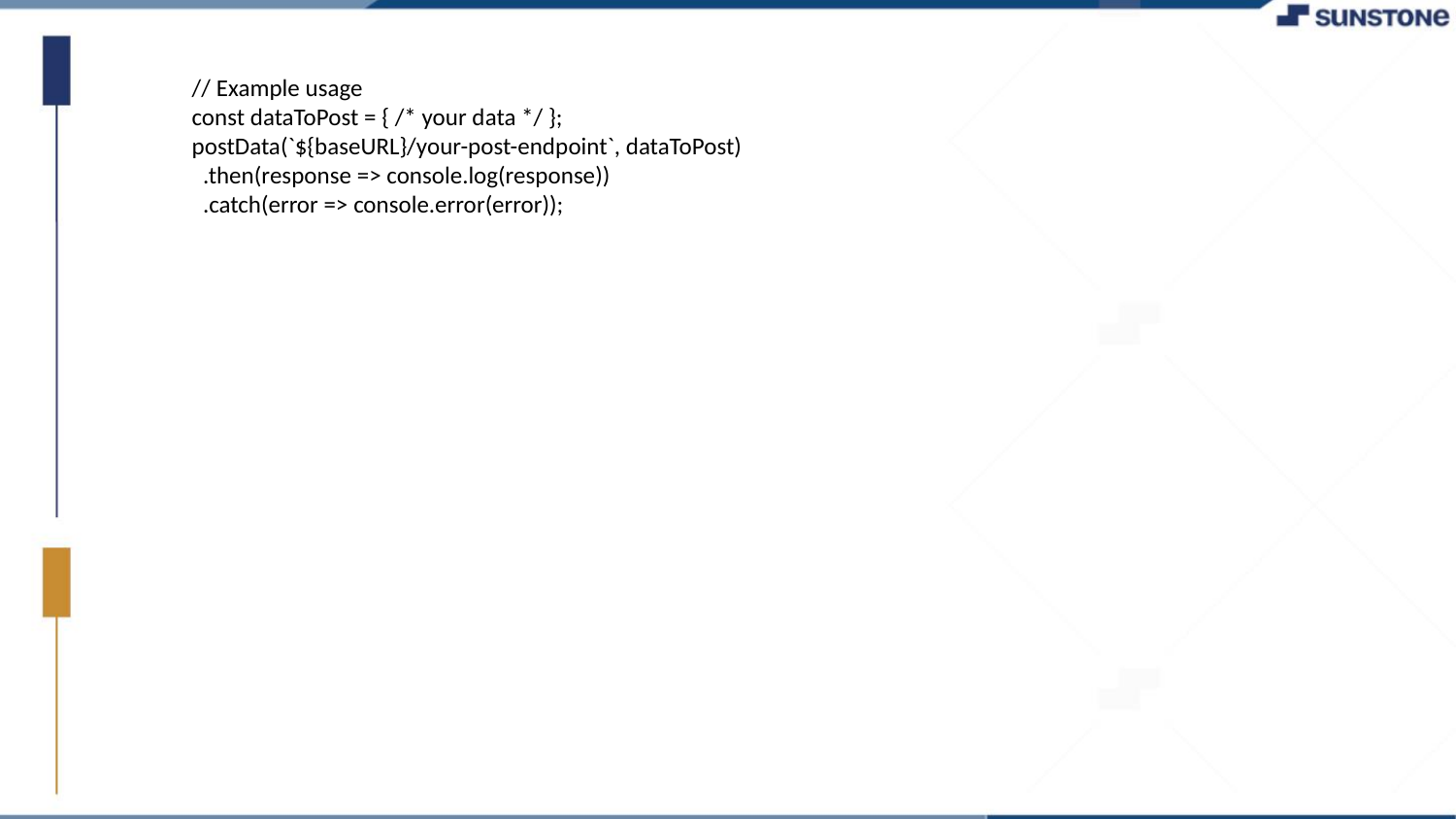

// Example usage
const dataToPost = { /* your data */ };
postData(`${baseURL}/your-post-endpoint`, dataToPost)
  .then(response => console.log(response))
  .catch(error => console.error(error));